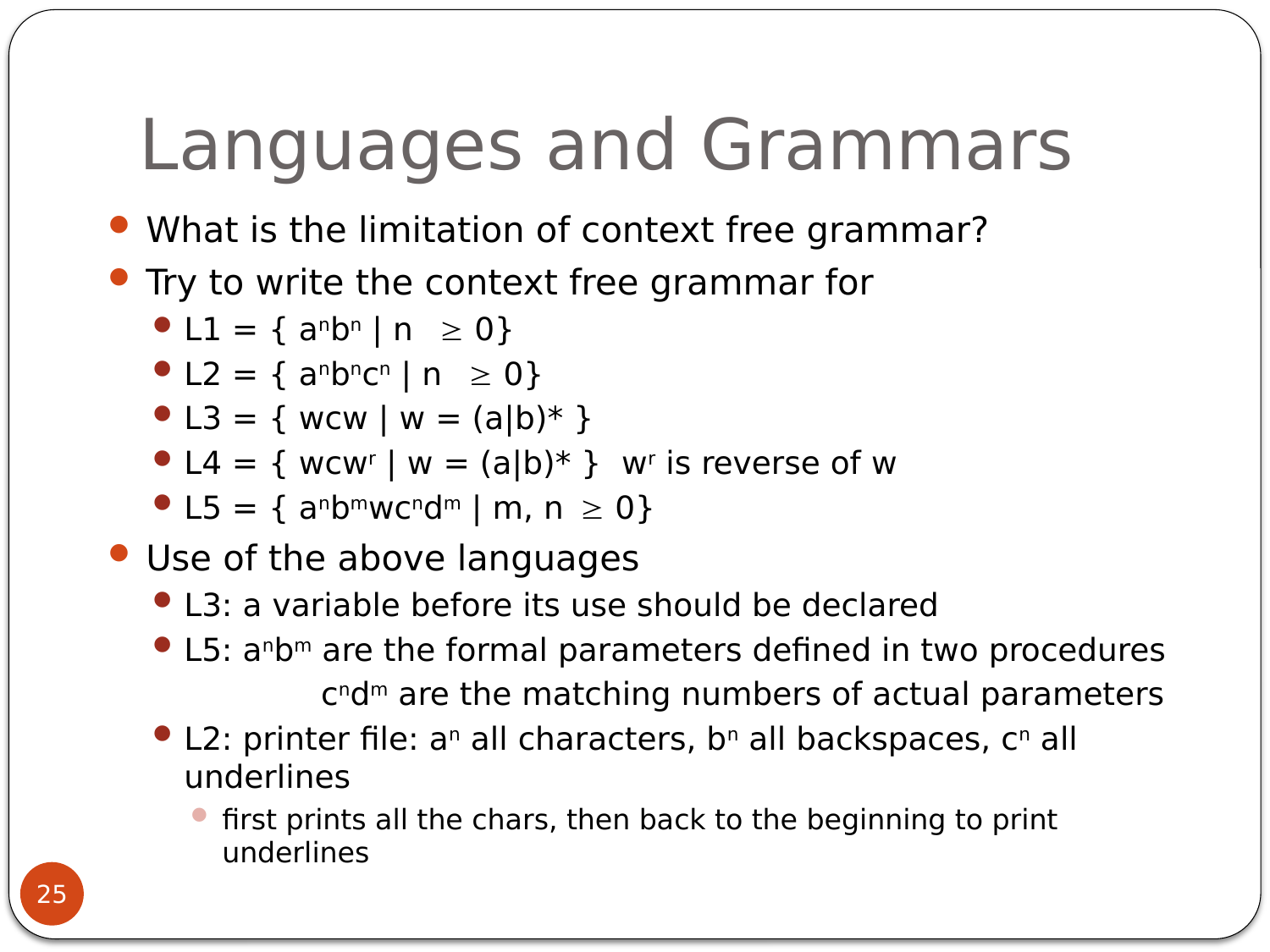

# Languages and Grammars
What is the limitation of context free grammar?
Try to write the context free grammar for
L1 = { anbn | n  ≥ 0}
L2 = { anbncn | n  ≥ 0}
L3 = { wcw | w = (a|b)* }
L4 = { wcwr | w = (a|b)* }  wr is reverse of w
L5 = { anbmwcndm | m, n ≥ 0}
Use of the above languages
L3: a variable before its use should be declared
L5: anbm are the formal parameters defined in two procedures
		 cndm are the matching numbers of actual parameters
L2: printer file: an all characters, bn all backspaces, cn all underlines
first prints all the chars, then back to the beginning to print underlines
25